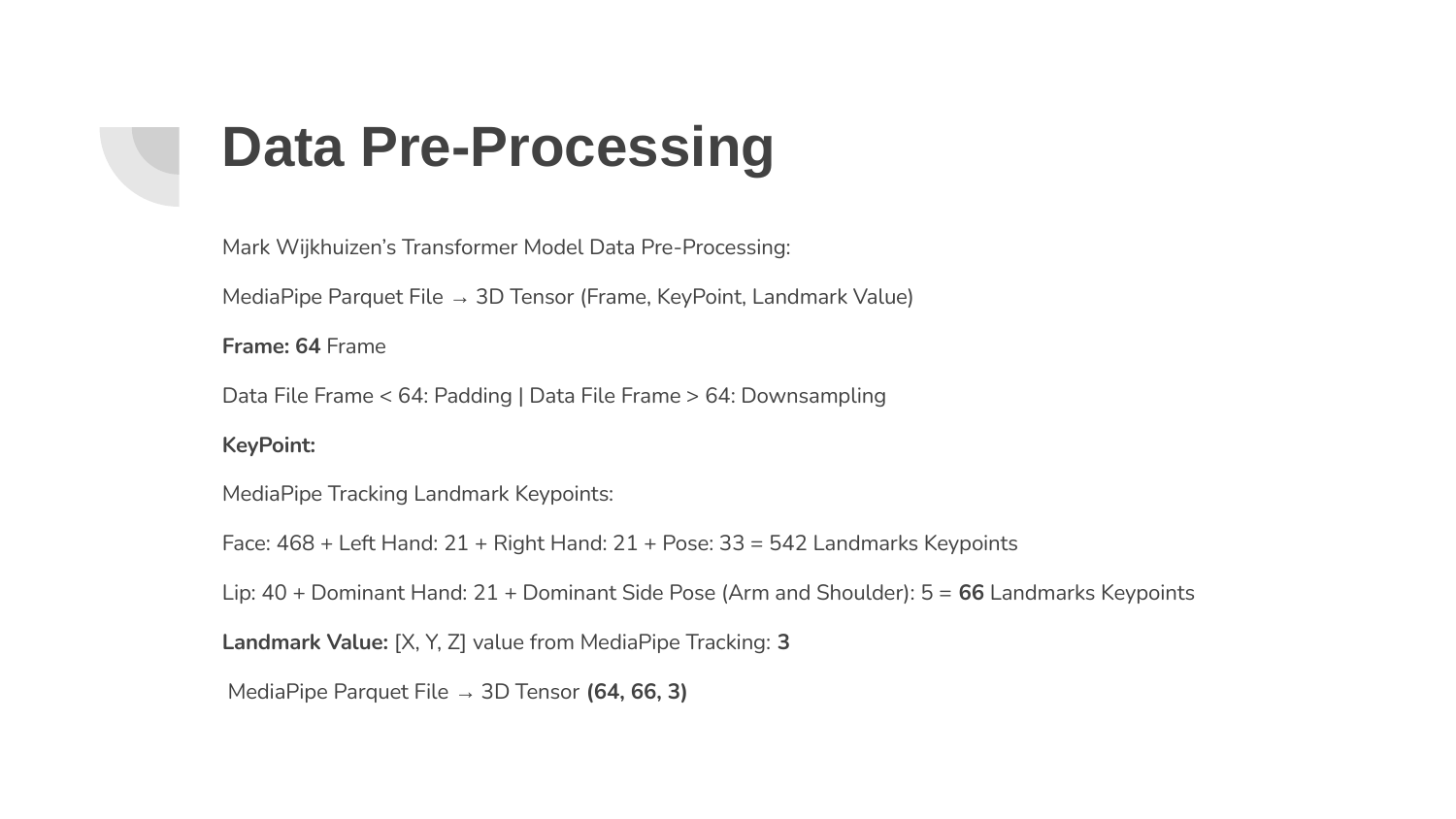

# Data Pre-Processing
Mark Wijkhuizen’s Transformer Model Data Pre-Processing:
MediaPipe Parquet File → 3D Tensor (Frame, KeyPoint, Landmark Value)
Frame: 64 Frame
Data File Frame < 64: Padding | Data File Frame > 64: Downsampling
KeyPoint:
MediaPipe Tracking Landmark Keypoints:
Face: 468 + Left Hand: 21 + Right Hand: 21 + Pose: 33 = 542 Landmarks Keypoints
Lip: 40 + Dominant Hand: 21 + Dominant Side Pose (Arm and Shoulder): 5 = 66 Landmarks Keypoints
Landmark Value: [X, Y, Z] value from MediaPipe Tracking: 3
 MediaPipe Parquet File → 3D Tensor (64, 66, 3)